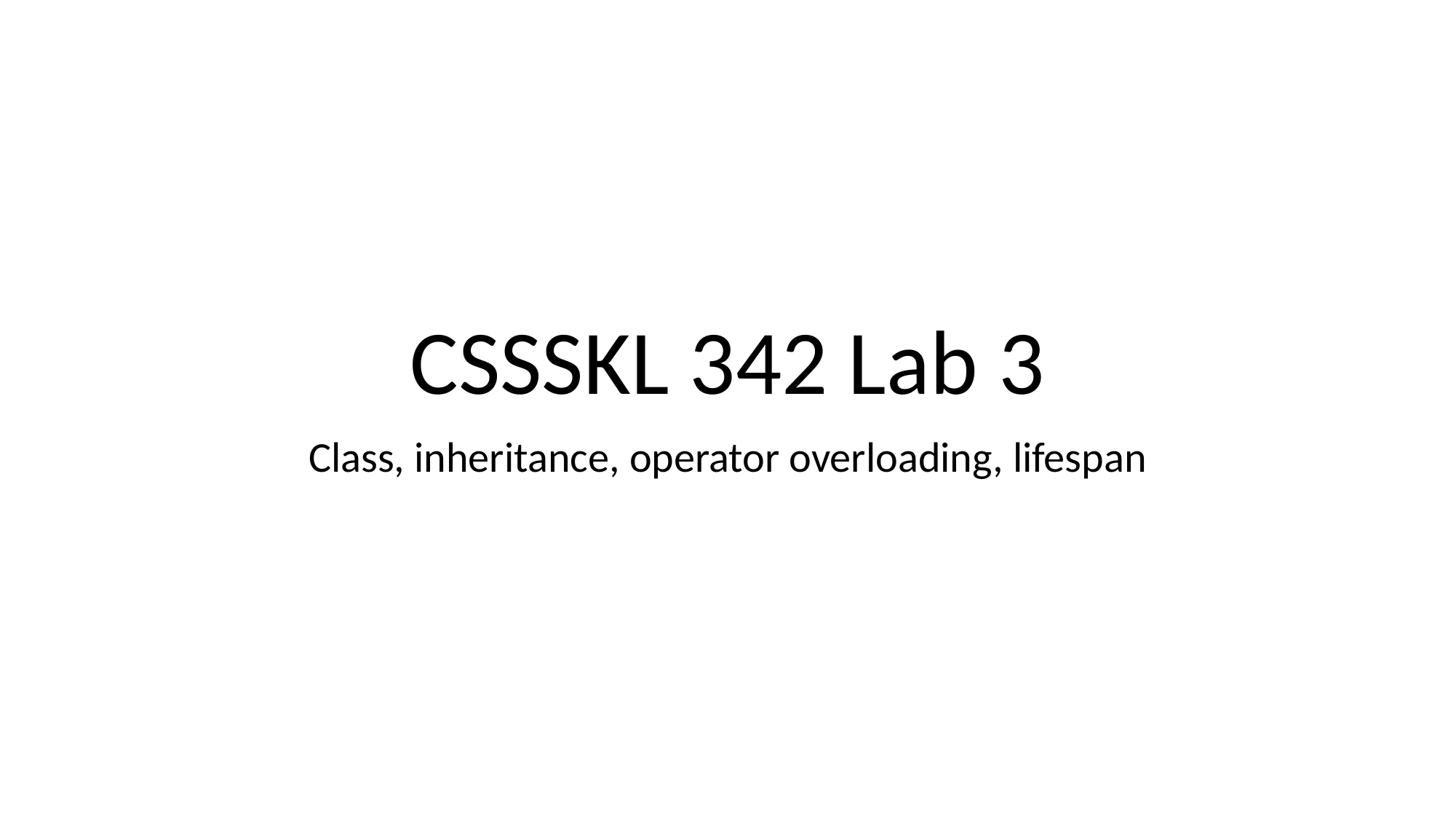

# CSSSKL 342 Lab 3
Class, inheritance, operator overloading, lifespan